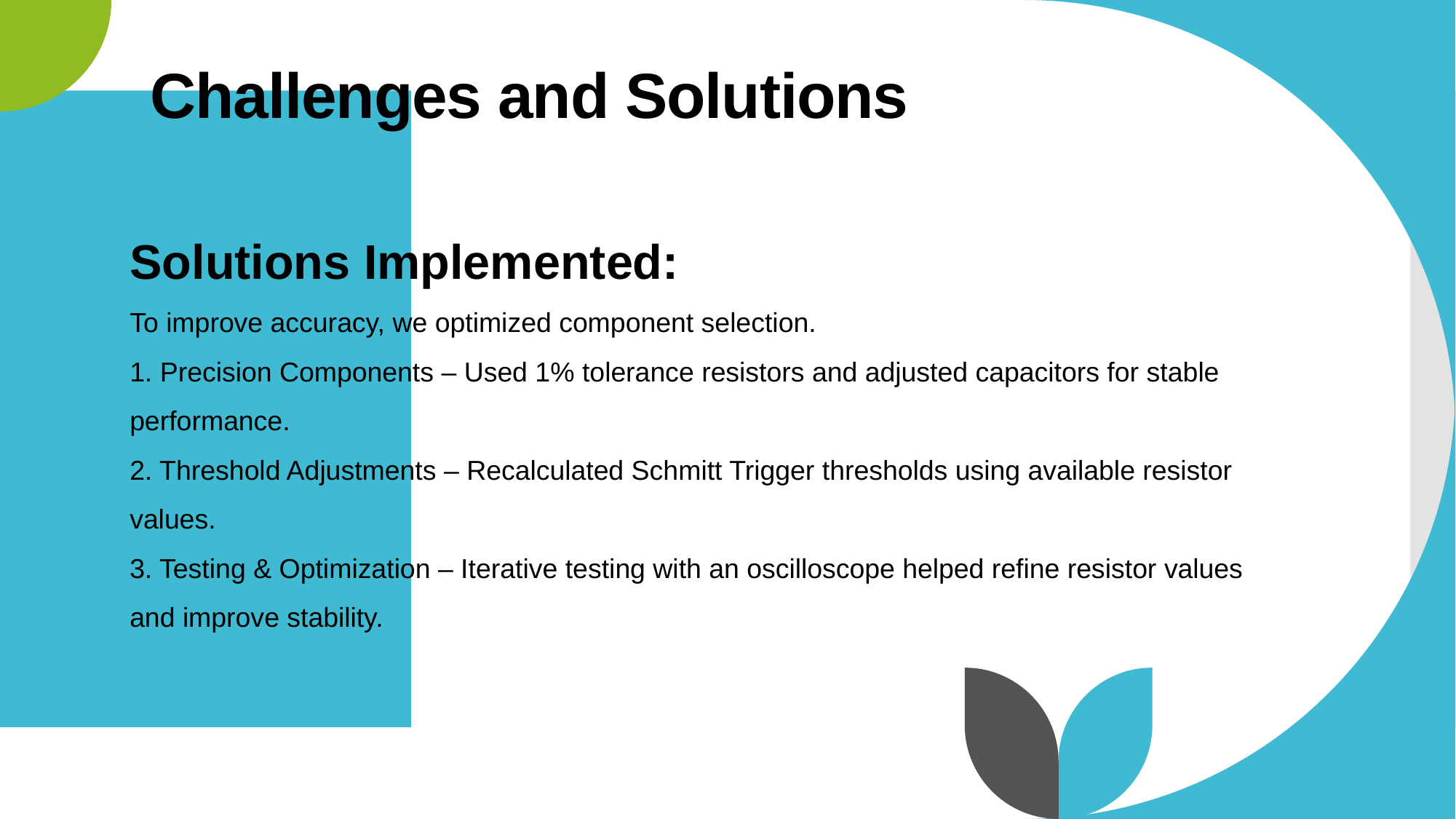

# Challenges and Solutions
Solutions Implemented:
To improve accuracy, we optimized component selection.
1. Precision Components – Used 1% tolerance resistors and adjusted capacitors for stable
performance.
2. Threshold Adjustments – Recalculated Schmitt Trigger thresholds using available resistor
values.
3. Testing & Optimization – Iterative testing with an oscilloscope helped refine resistor values
and improve stability.